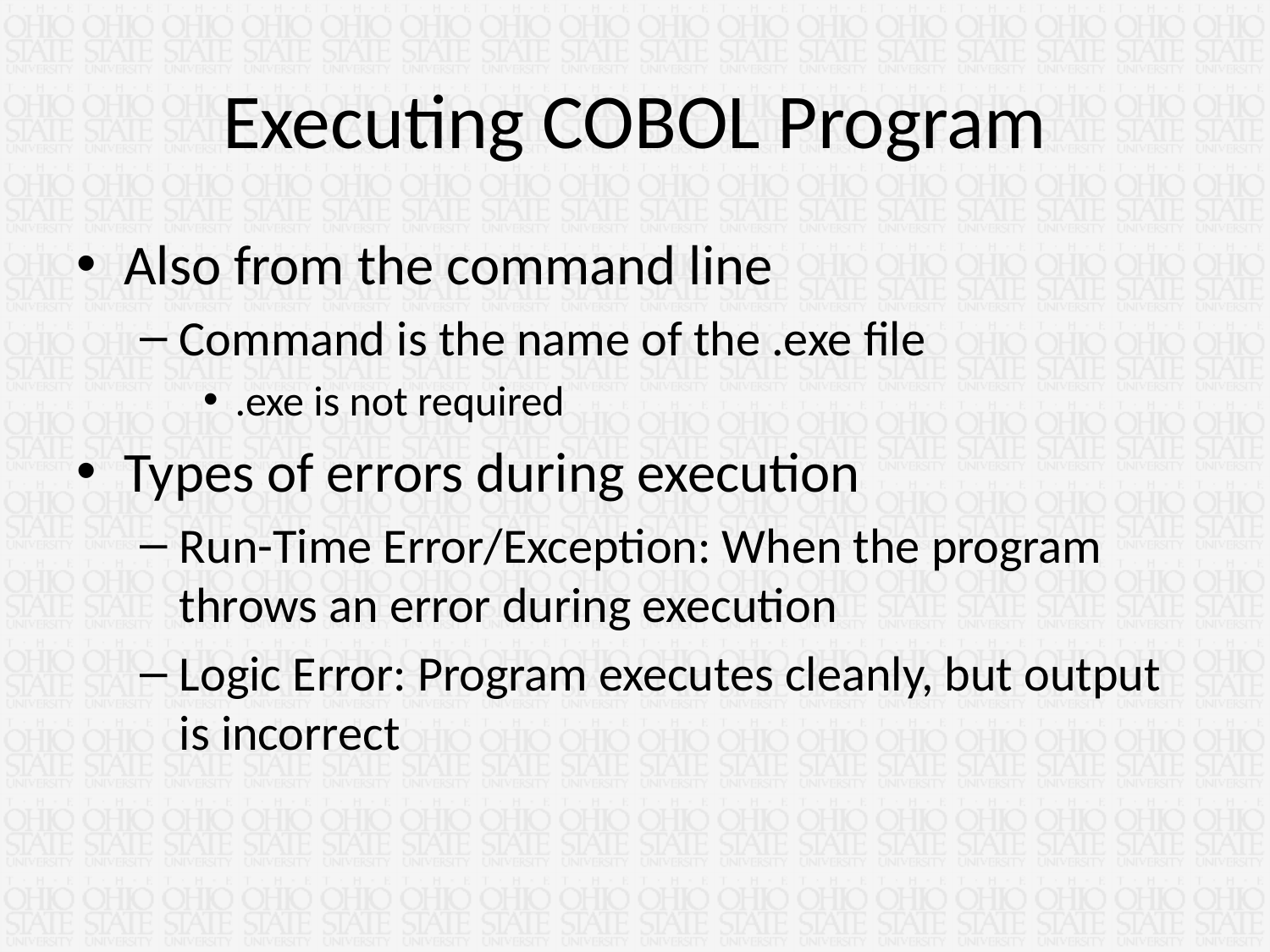

# Executing COBOL Program
Also from the command line
Command is the name of the .exe file
.exe is not required
Types of errors during execution
Run-Time Error/Exception: When the program throws an error during execution
Logic Error: Program executes cleanly, but output is incorrect